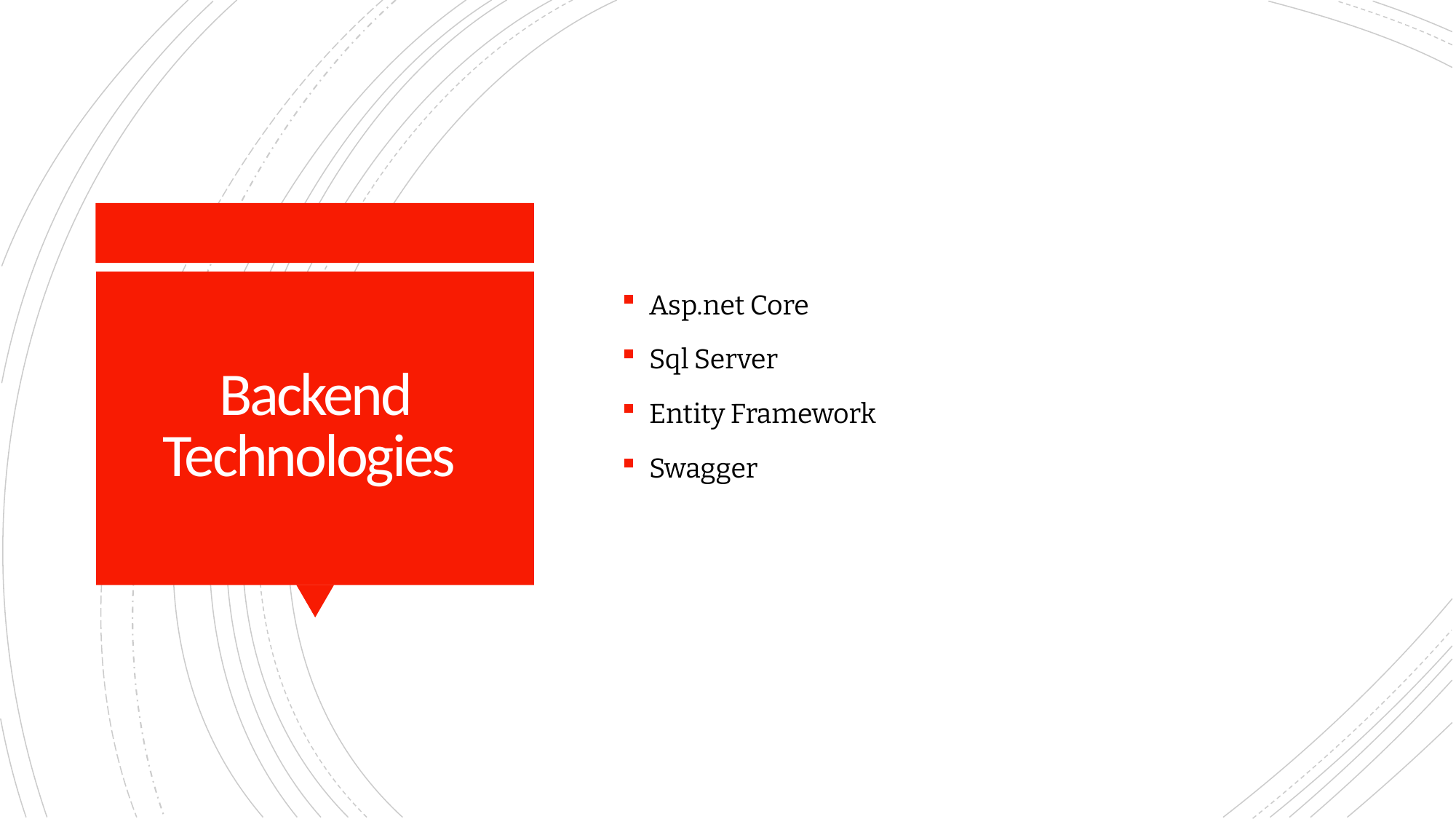

Asp.net Core
Sql Server
Entity Framework
Swagger

# Backend Technologies